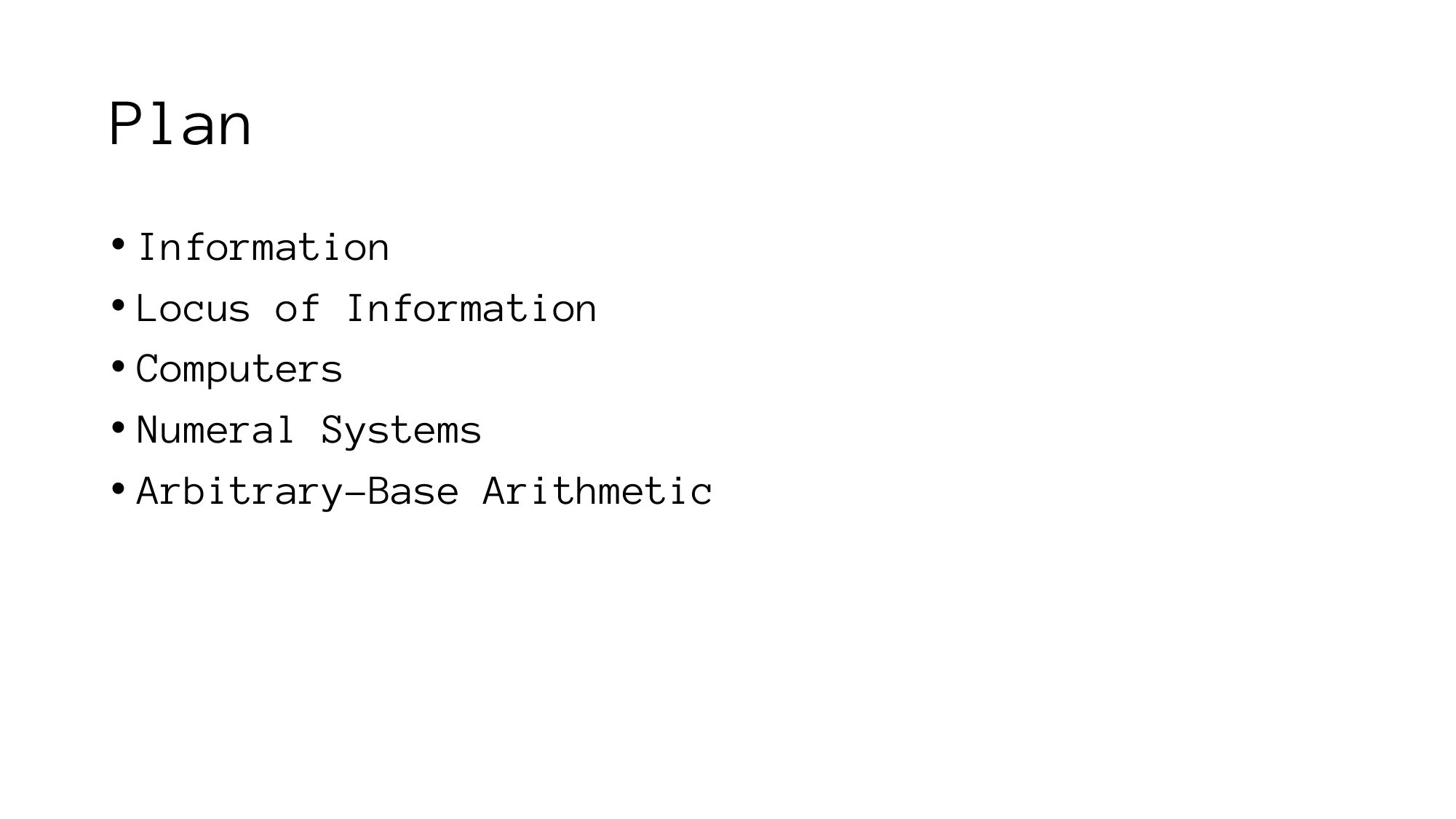

# Plan
Information
Locus of Information
Computers
Numeral Systems
Arbitrary-Base Arithmetic